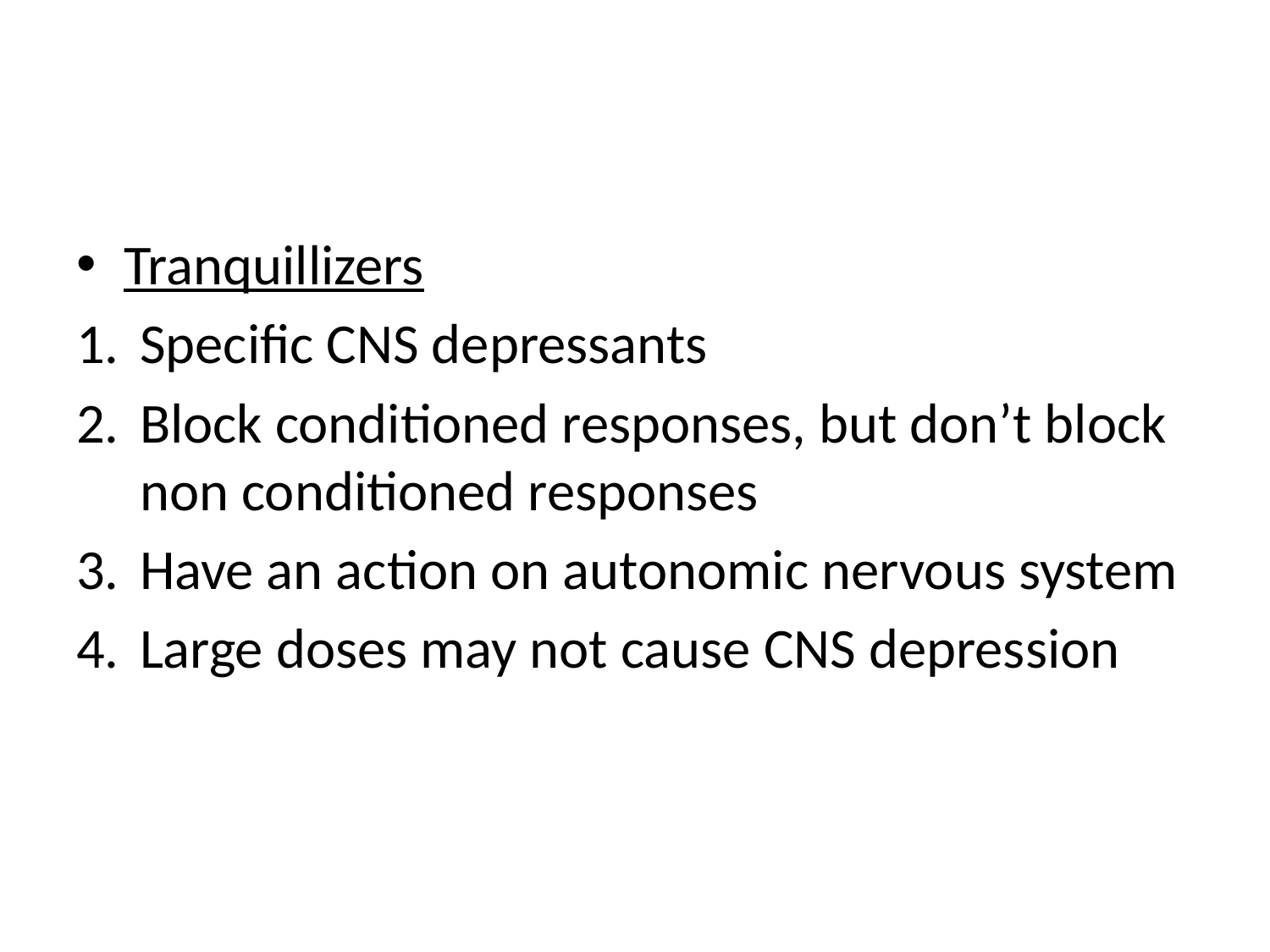

#
Tranquillizers
Specific CNS depressants
Block conditioned responses, but don’t block non conditioned responses
Have an action on autonomic nervous system
Large doses may not cause CNS depression